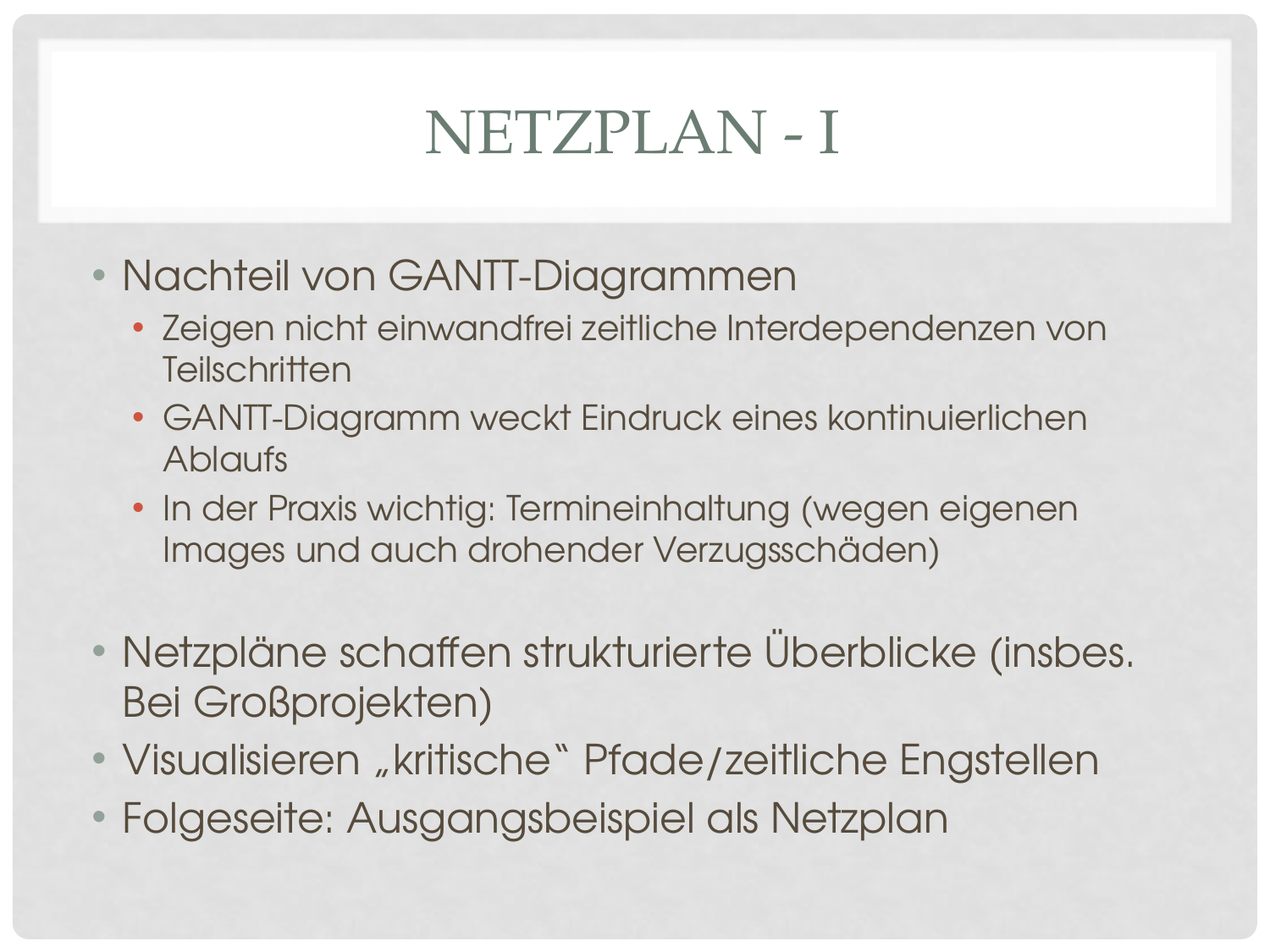

# Netzplan - I
Nachteil von GANTT-Diagrammen
Zeigen nicht einwandfrei zeitliche Interdependenzen von Teilschritten
GANTT-Diagramm weckt Eindruck eines kontinuierlichen Ablaufs
In der Praxis wichtig: Termineinhaltung (wegen eigenen Images und auch drohender Verzugsschäden)

Netzpläne schaffen strukturierte Überblicke (insbes. Bei Großprojekten)
Visualisieren „kritische“ Pfade/zeitliche Engstellen
Folgeseite: Ausgangsbeispiel als Netzplan